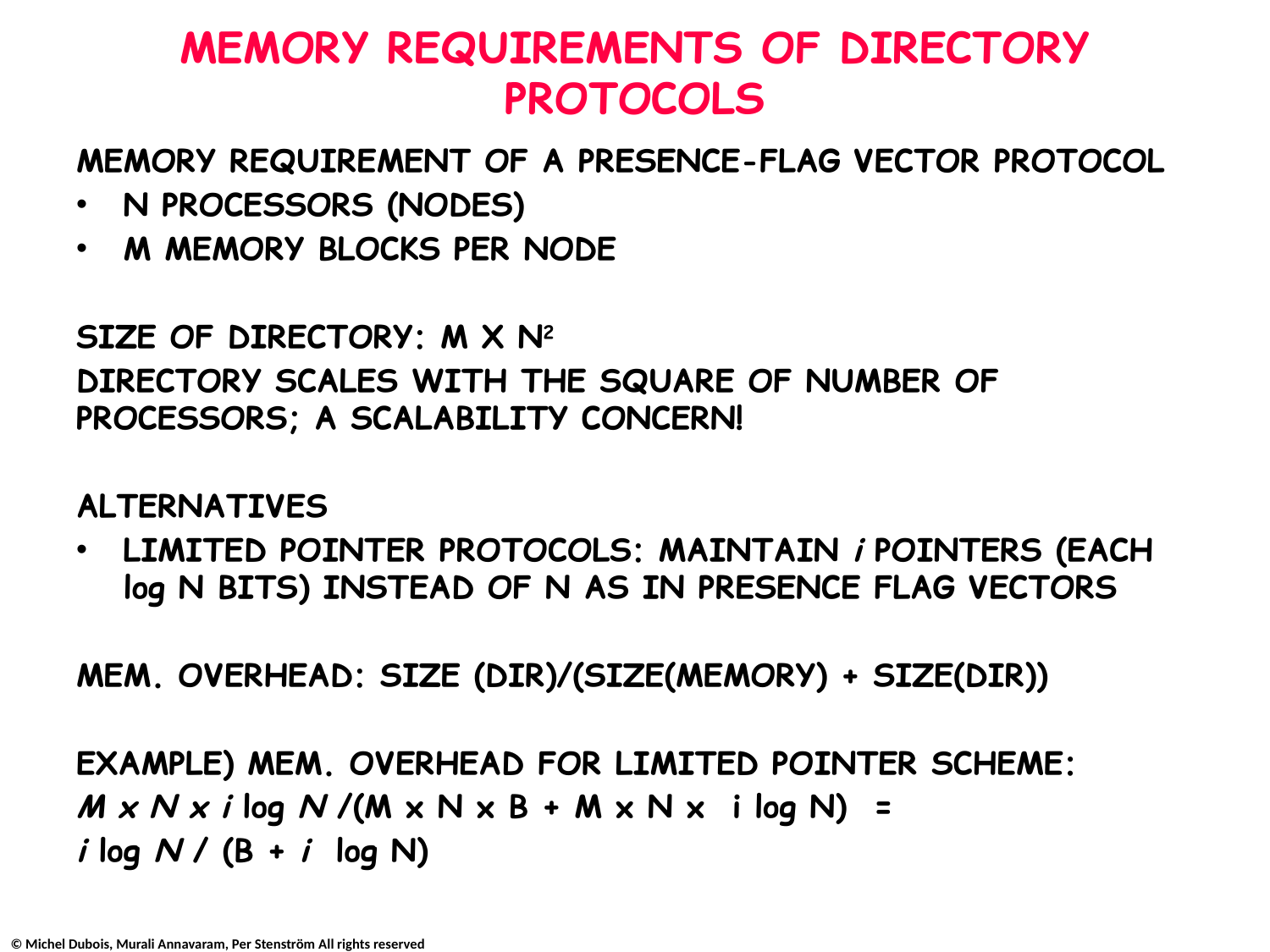

# MEMORY REQUIREMENTS OF DIRECTORY PROTOCOLS
MEMORY REQUIREMENT OF A PRESENCE-FLAG VECTOR PROTOCOL
N PROCESSORS (NODES)
M MEMORY BLOCKS PER NODE

SIZE OF DIRECTORY: M X N2
DIRECTORY SCALES WITH THE SQUARE OF NUMBER OF PROCESSORS; A SCALABILITY CONCERN!

ALTERNATIVES
LIMITED POINTER PROTOCOLS: MAINTAIN i POINTERS (EACH log N BITS) INSTEAD OF N AS IN PRESENCE FLAG VECTORS

MEM. OVERHEAD: SIZE (DIR)/(SIZE(MEMORY) + SIZE(DIR))

EXAMPLE) MEM. OVERHEAD FOR LIMITED POINTER SCHEME:
M x N x i log N /(M x N x B + M x N x  i log N)  =
i log N / (B + i  log N)